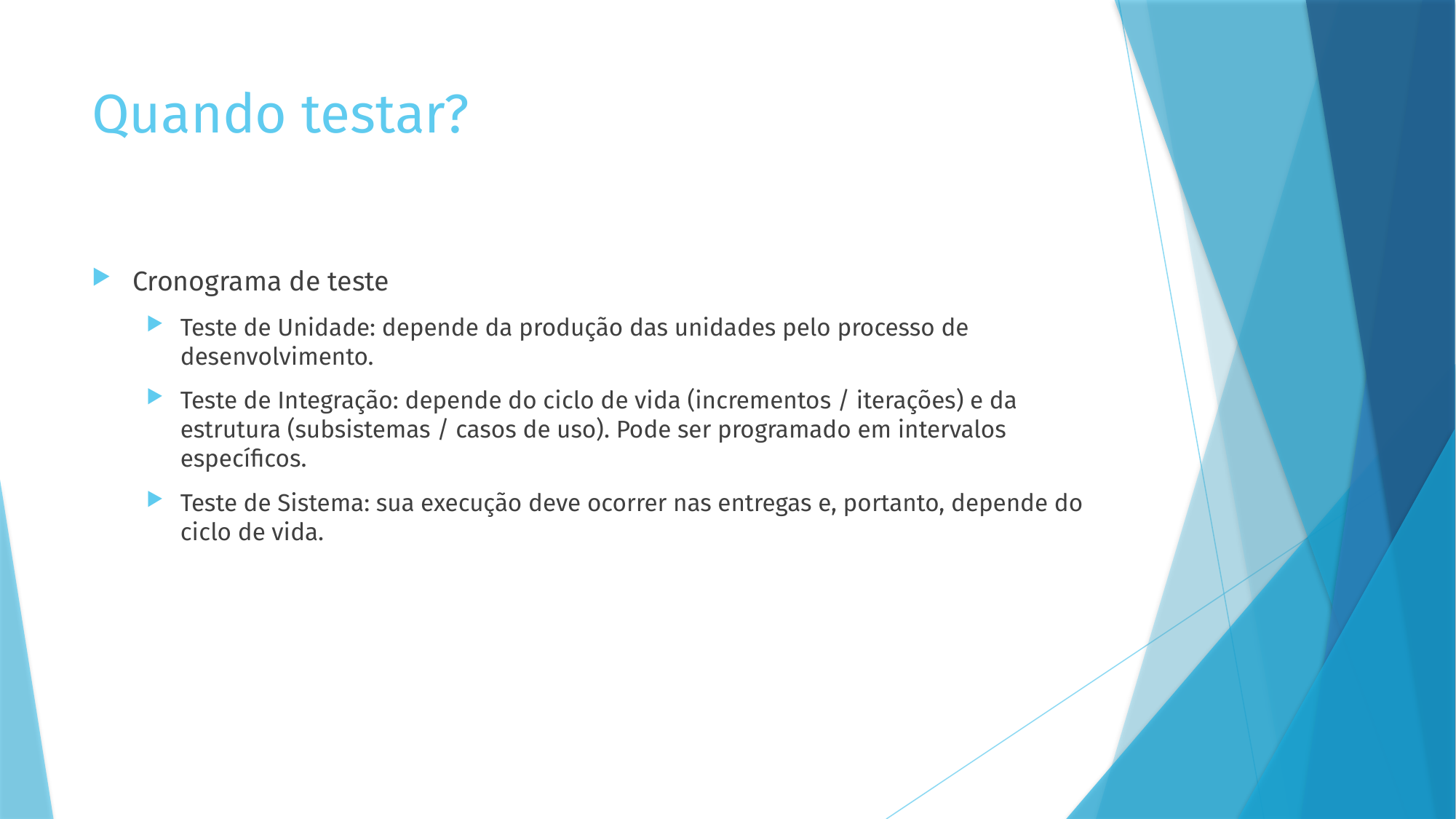

# Quando testar?
Cronograma de teste
Teste de Unidade: depende da produção das unidades pelo processo de desenvolvimento.
Teste de Integração: depende do ciclo de vida (incrementos / iterações) e da estrutura (subsistemas / casos de uso). Pode ser programado em intervalos específicos.
Teste de Sistema: sua execução deve ocorrer nas entregas e, portanto, depende do ciclo de vida.